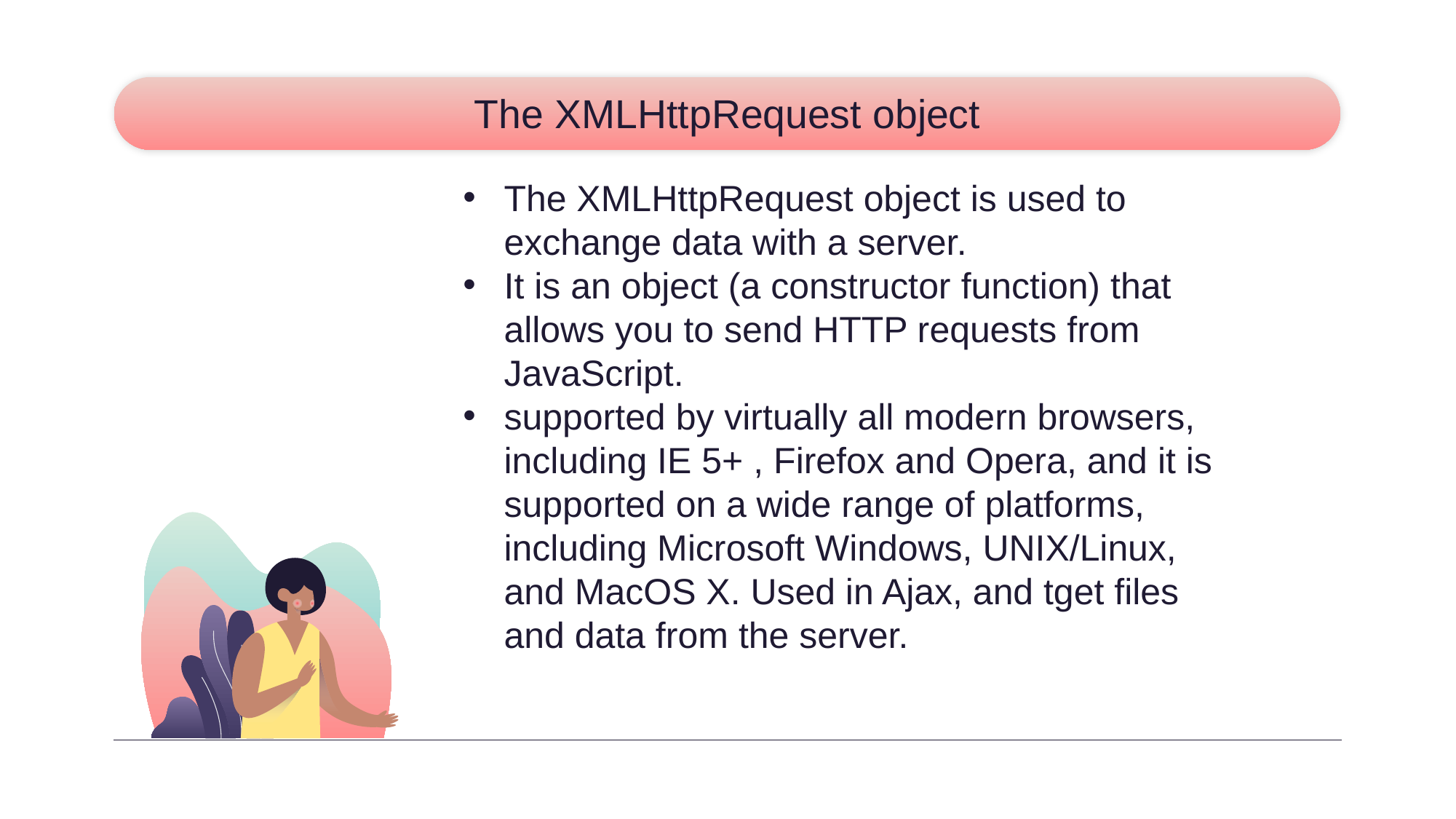

# The XMLHttpRequest object
The XMLHttpRequest object is used to exchange data with a server.
It is an object (a constructor function) that allows you to send HTTP requests from JavaScript.
supported by virtually all modern browsers, including IE 5+ , Firefox and Opera, and it is supported on a wide range of platforms, including Microsoft Windows, UNIX/Linux, and MacOS X. Used in Ajax, and tget files and data from the server.